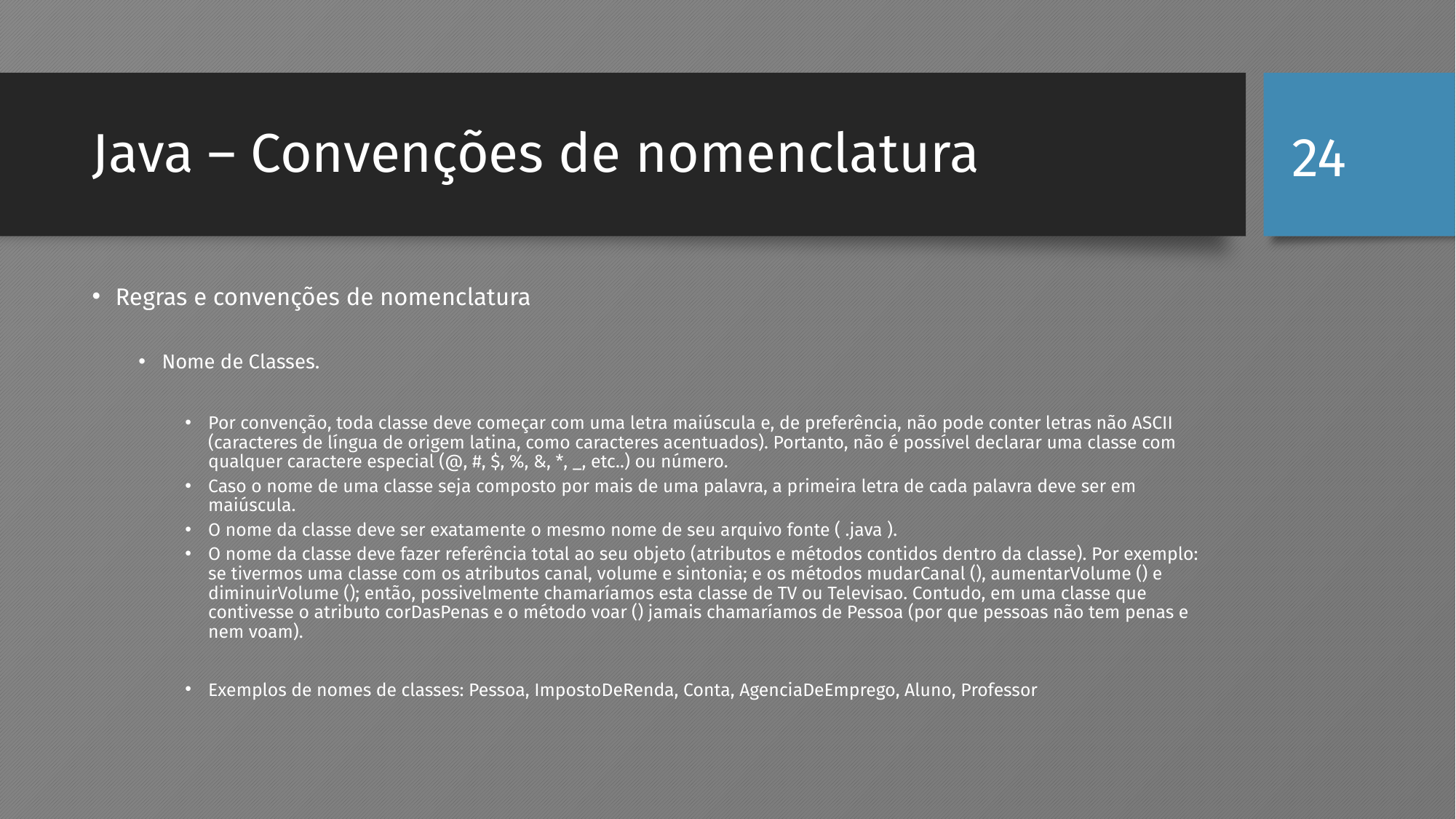

24
# Java – Convenções de nomenclatura
Regras e convenções de nomenclatura

Nome de Classes.

Por convenção, toda classe deve começar com uma letra maiúscula e, de preferência, não pode conter letras não ASCII (caracteres de língua de origem latina, como caracteres acentuados). Portanto, não é possível declarar uma classe com qualquer caractere especial (@, #, $, %, &, *, _, etc..) ou número.
Caso o nome de uma classe seja composto por mais de uma palavra, a primeira letra de cada palavra deve ser em maiúscula.
O nome da classe deve ser exatamente o mesmo nome de seu arquivo fonte ( .java ).
O nome da classe deve fazer referência total ao seu objeto (atributos e métodos contidos dentro da classe). Por exemplo: se tivermos uma classe com os atributos canal, volume e sintonia; e os métodos mudarCanal (), aumentarVolume () e diminuirVolume (); então, possivelmente chamaríamos esta classe de TV ou Televisao. Contudo, em uma classe que contivesse o atributo corDasPenas e o método voar () jamais chamaríamos de Pessoa (por que pessoas não tem penas e nem voam).

Exemplos de nomes de classes: Pessoa, ImpostoDeRenda, Conta, AgenciaDeEmprego, Aluno, Professor